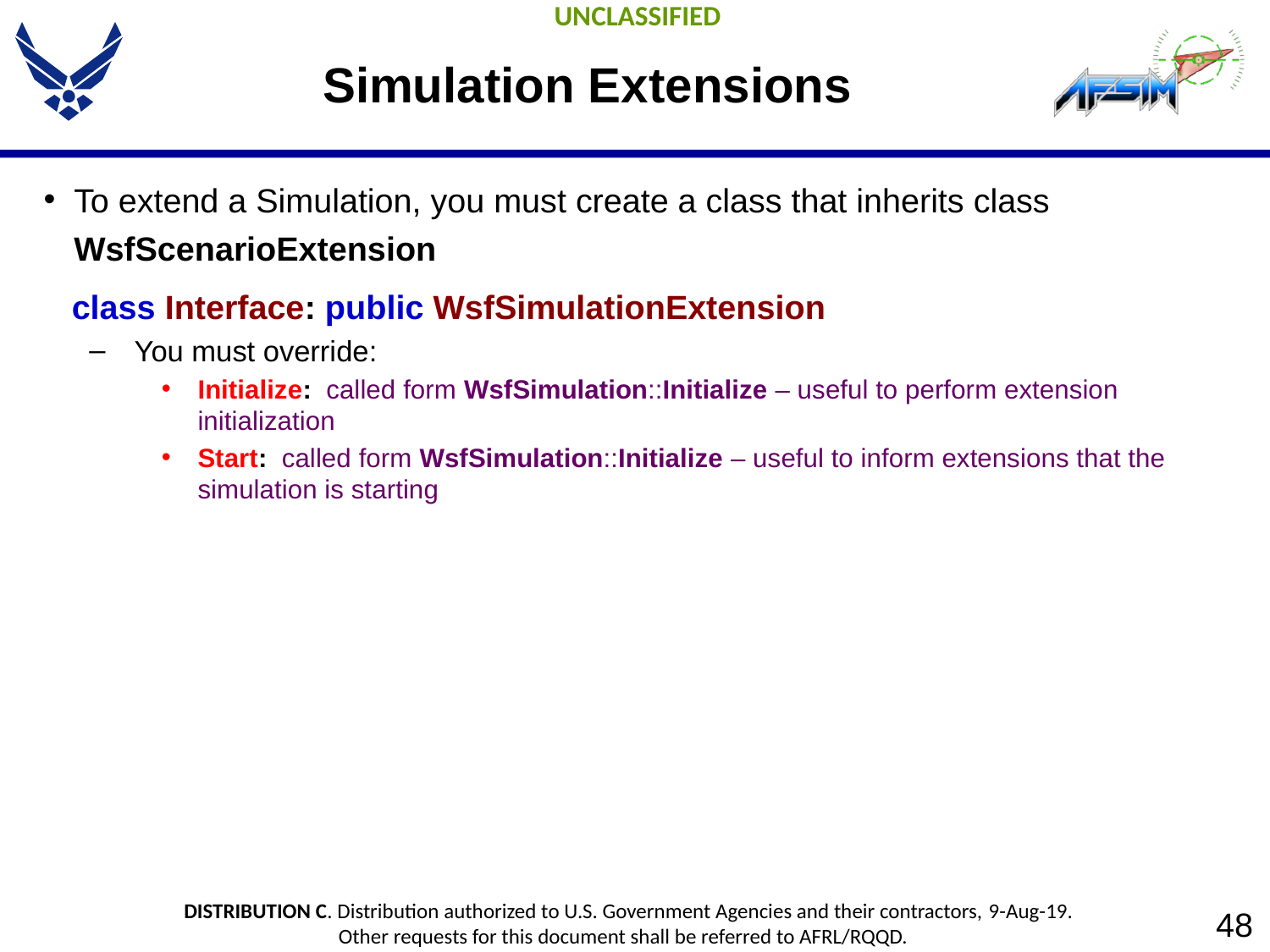

# Simulation Extensions
To extend a Simulation, you must create a class that inherits class WsfScenarioExtension
   class Interface: public WsfSimulationExtension
You must override:
Initialize:  called form WsfSimulation::Initialize – useful to perform extension initialization
Start:  called form WsfSimulation::Initialize – useful to inform extensions that the simulation is starting